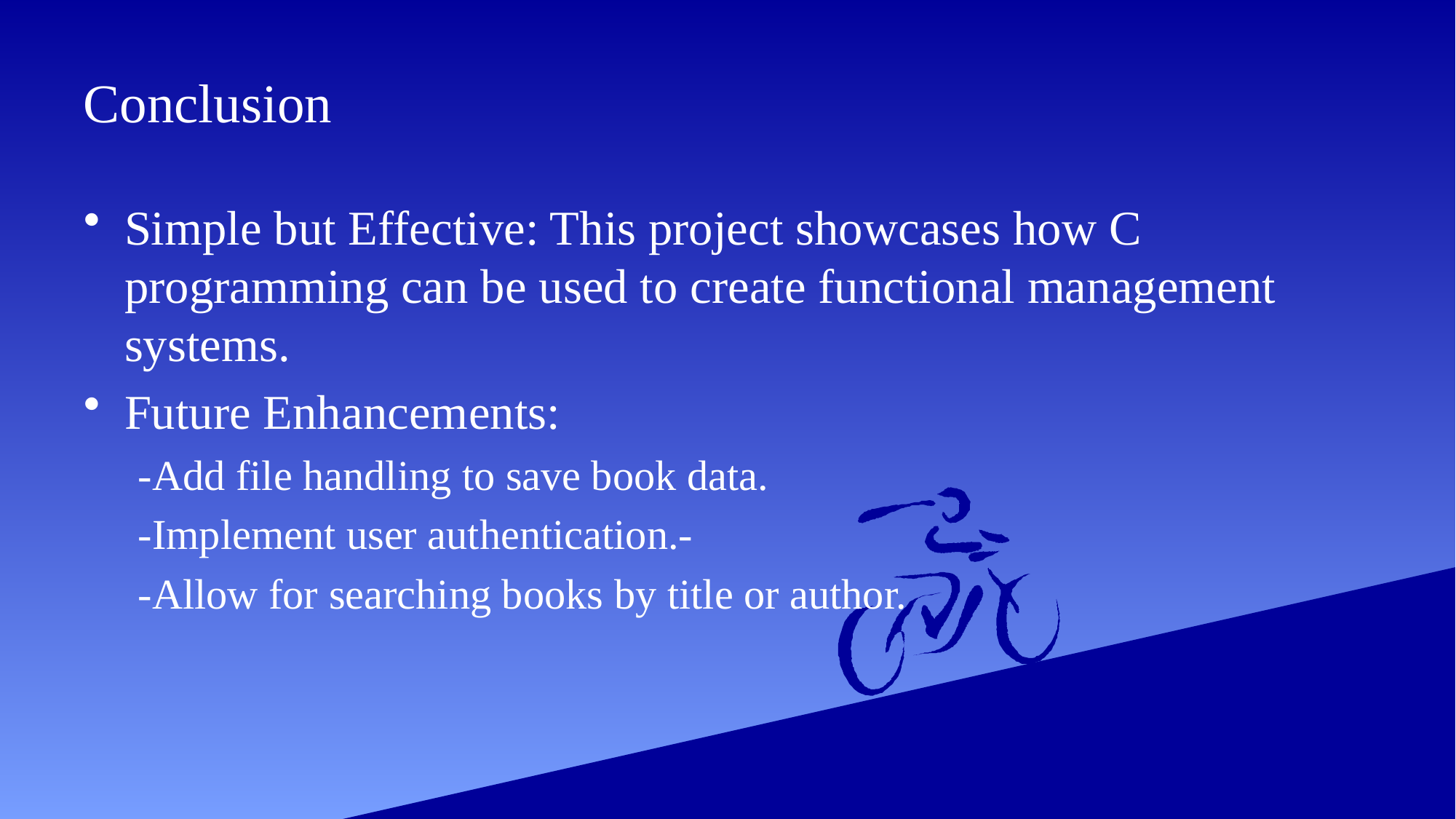

# Conclusion
Simple but Effective: This project showcases how C programming can be used to create functional management systems.
Future Enhancements:
-Add file handling to save book data.
-Implement user authentication.-
-Allow for searching books by title or author.